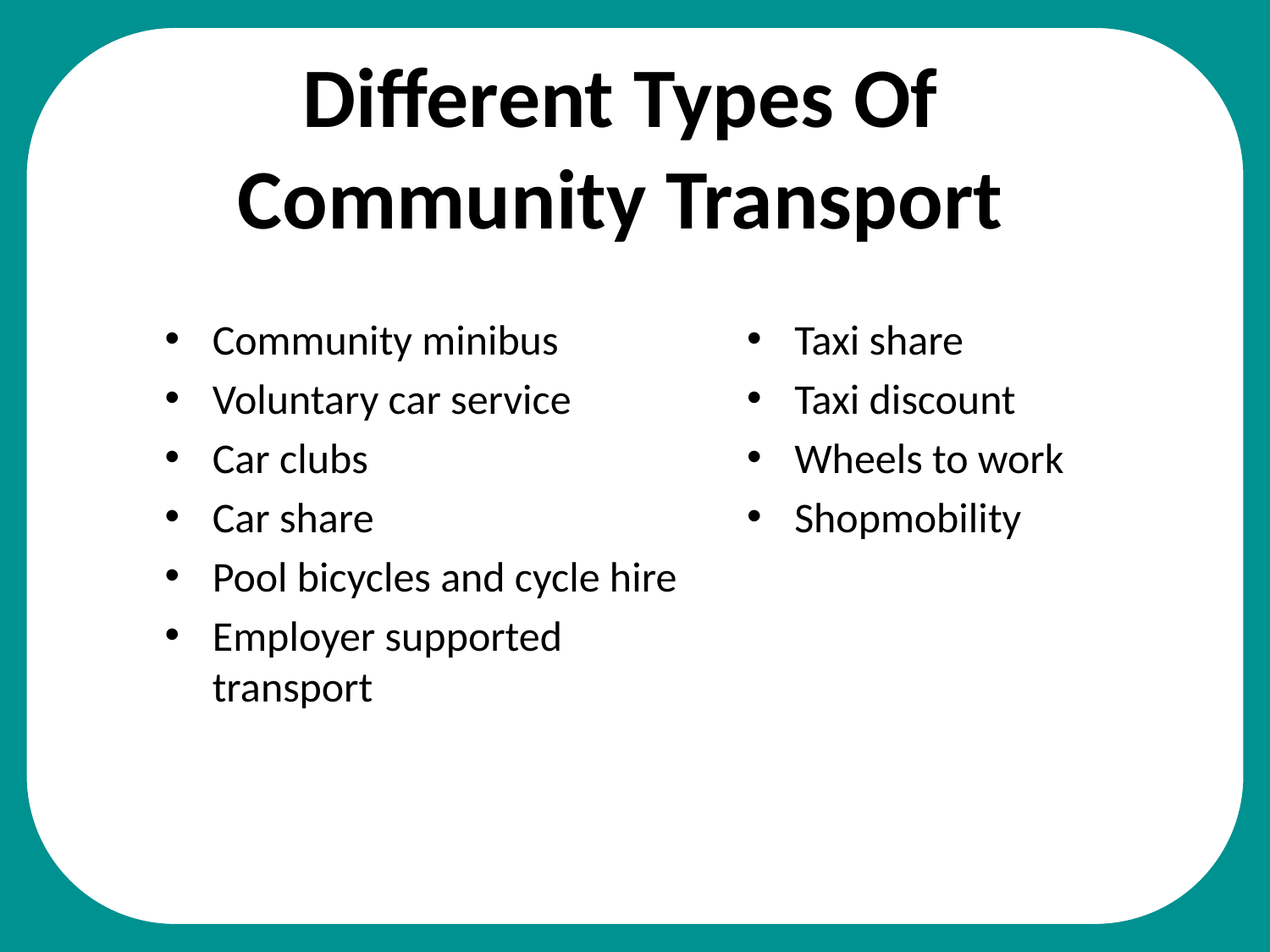

Different Types Of
Community Transport
Community minibus
Voluntary car service
Car clubs
Car share
Pool bicycles and cycle hire
Employer supported transport

Taxi share
Taxi discount
Wheels to work
Shopmobility